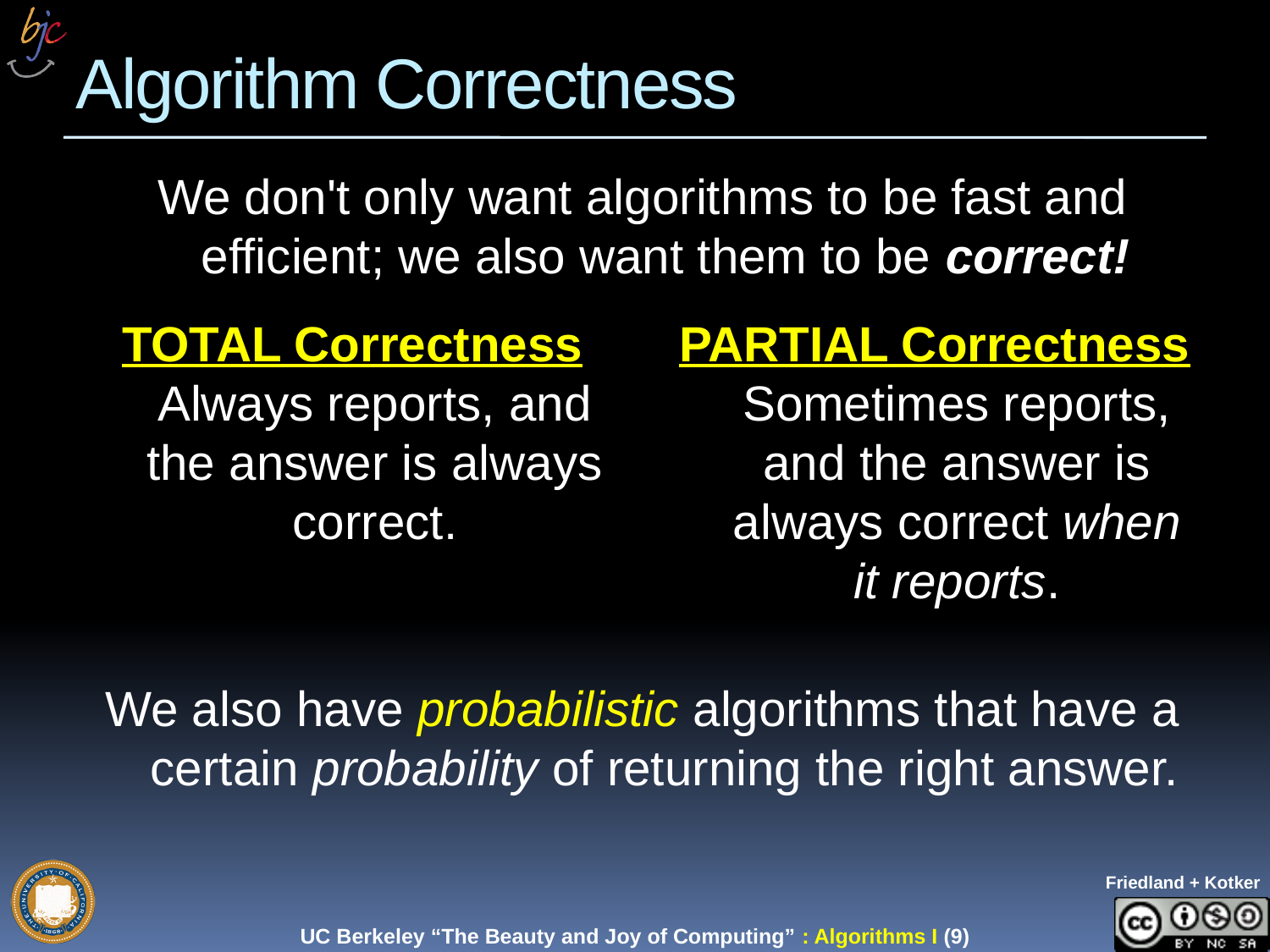

# Algorithm Correctness

TOTAL Correctness
Always reports, and the answer is always correct.

PARTIAL Correctness
Sometimes reports, and the answer is always correct when it reports.
We don't only want algorithms to be fast and efficient; we also want them to be correct!
We also have probabilistic algorithms that have a certain probability of returning the right answer.